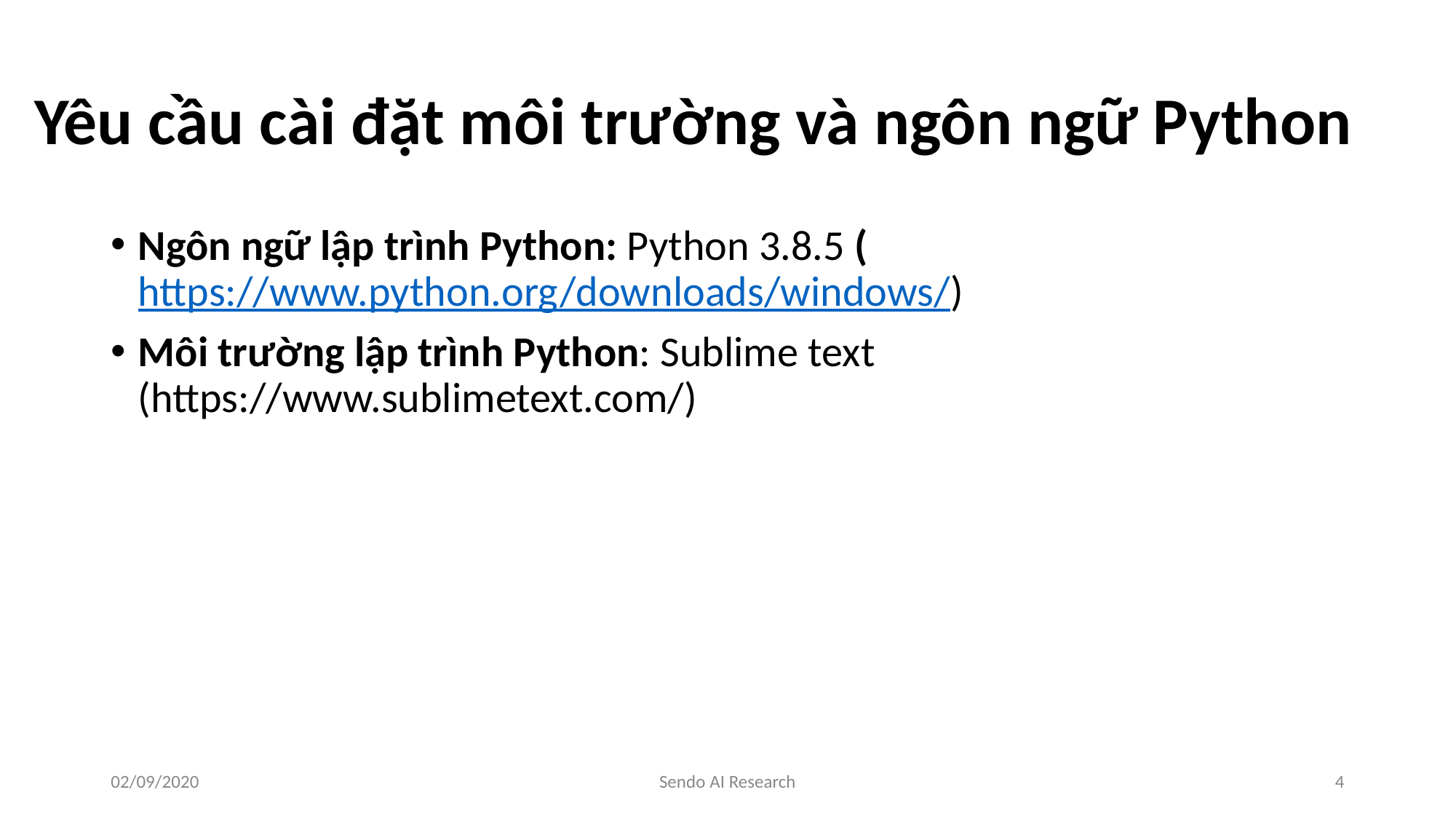

# Yêu cầu cài đặt môi trường và ngôn ngữ Python
Ngôn ngữ lập trình Python: Python 3.8.5 (https://www.python.org/downloads/windows/)
Môi trường lập trình Python: Sublime text (https://www.sublimetext.com/)
02/09/2020
Sendo AI Research
4